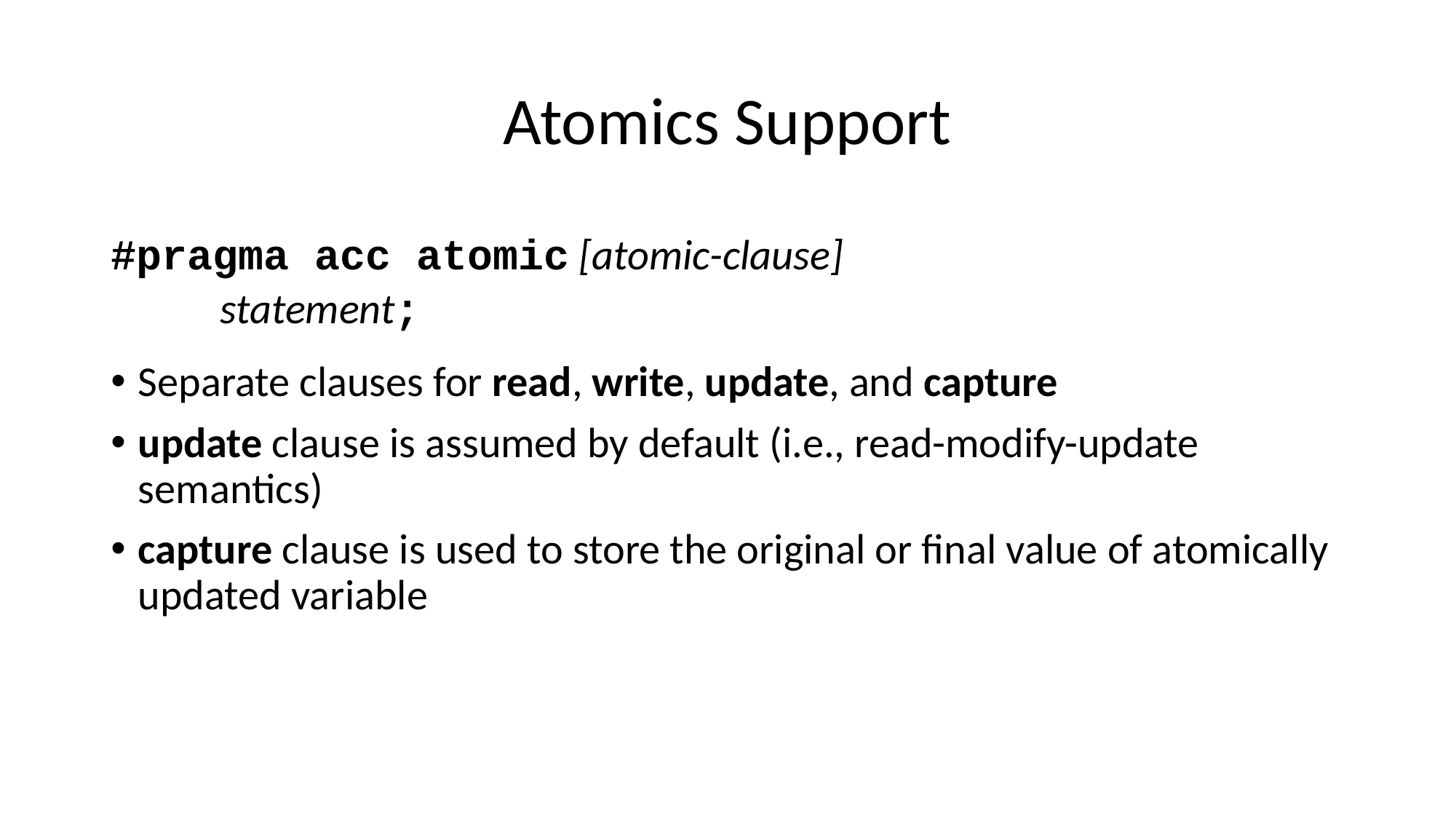

# Atomics Support
#pragma acc atomic [atomic-clause]
	statement;
Separate clauses for read, write, update, and capture
update clause is assumed by default (i.e., read-modify-update semantics)
capture clause is used to store the original or final value of atomically updated variable